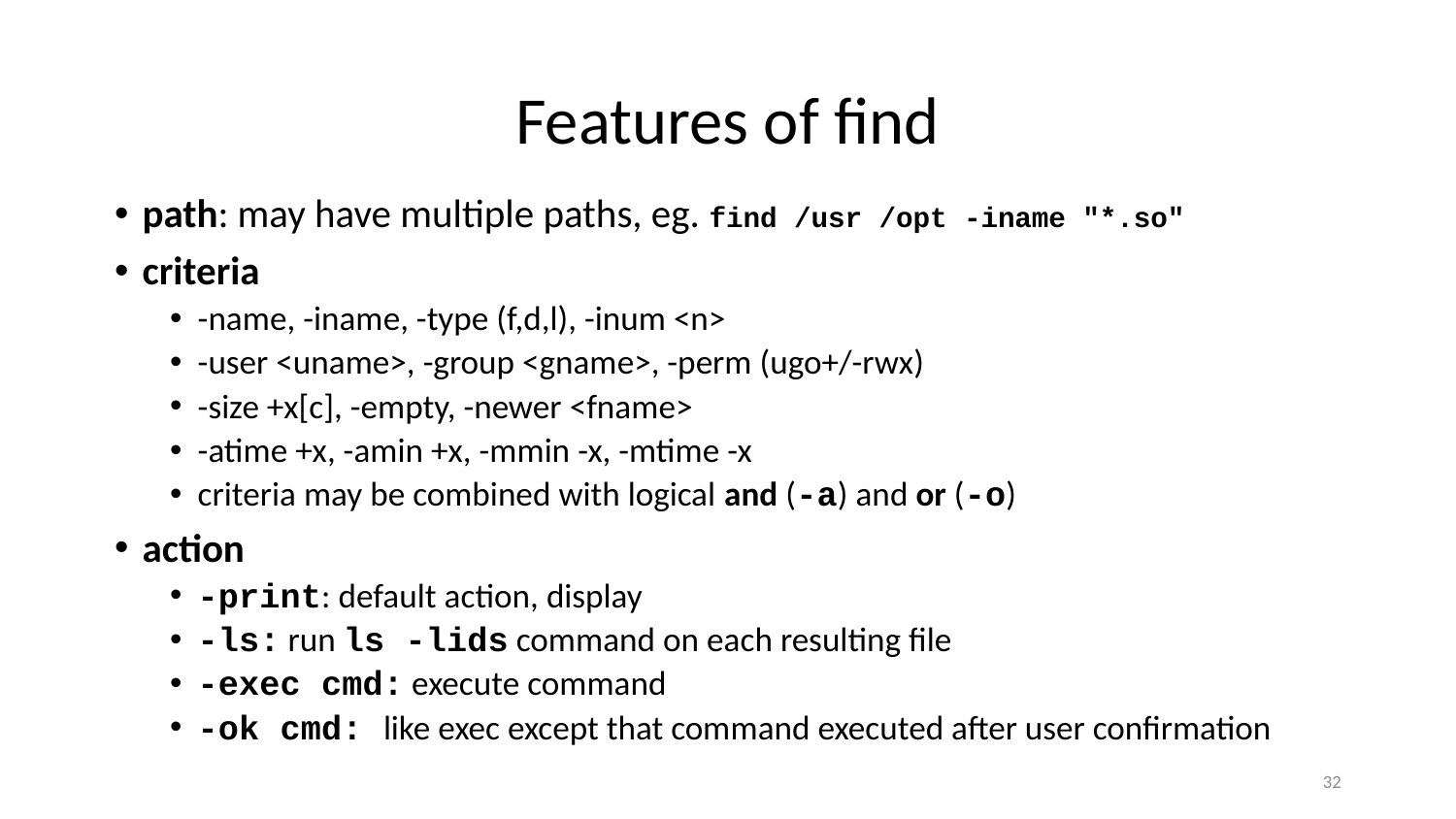

# Features of find
path: may have multiple paths, eg. find /usr /opt -iname "*.so"
criteria
-name, -iname, -type (f,d,l), -inum <n>
-user <uname>, -group <gname>, -perm (ugo+/-rwx)
-size +x[c], -empty, -newer <fname>
-atime +x, -amin +x, -mmin -x, -mtime -x
criteria may be combined with logical and (-a) and or (-o)
action
-print: default action, display
-ls: run ls -lids command on each resulting file
-exec cmd: execute command
-ok cmd: like exec except that command executed after user confirmation
32